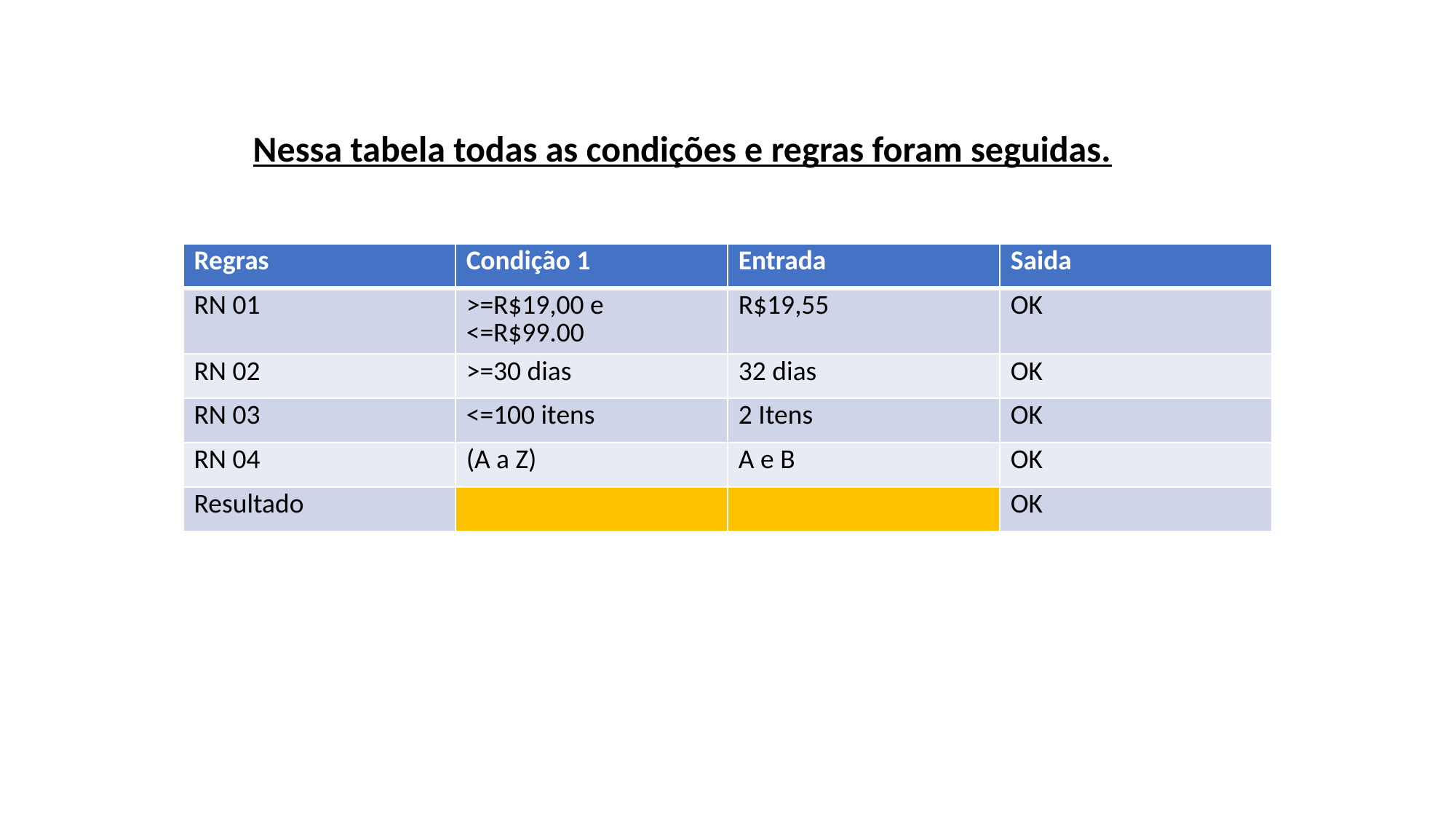

Nessa tabela todas as condições e regras foram seguidas.
| Regras | Condição 1 | Entrada | Saida |
| --- | --- | --- | --- |
| RN 01 | >=R$19,00 e <=R$99.00 | R$19,55 | OK |
| RN 02 | >=30 dias | 32 dias | OK |
| RN 03 | <=100 itens | 2 Itens | OK |
| RN 04 | (A a Z) | A e B | OK |
| Resultado |  |  | OK |